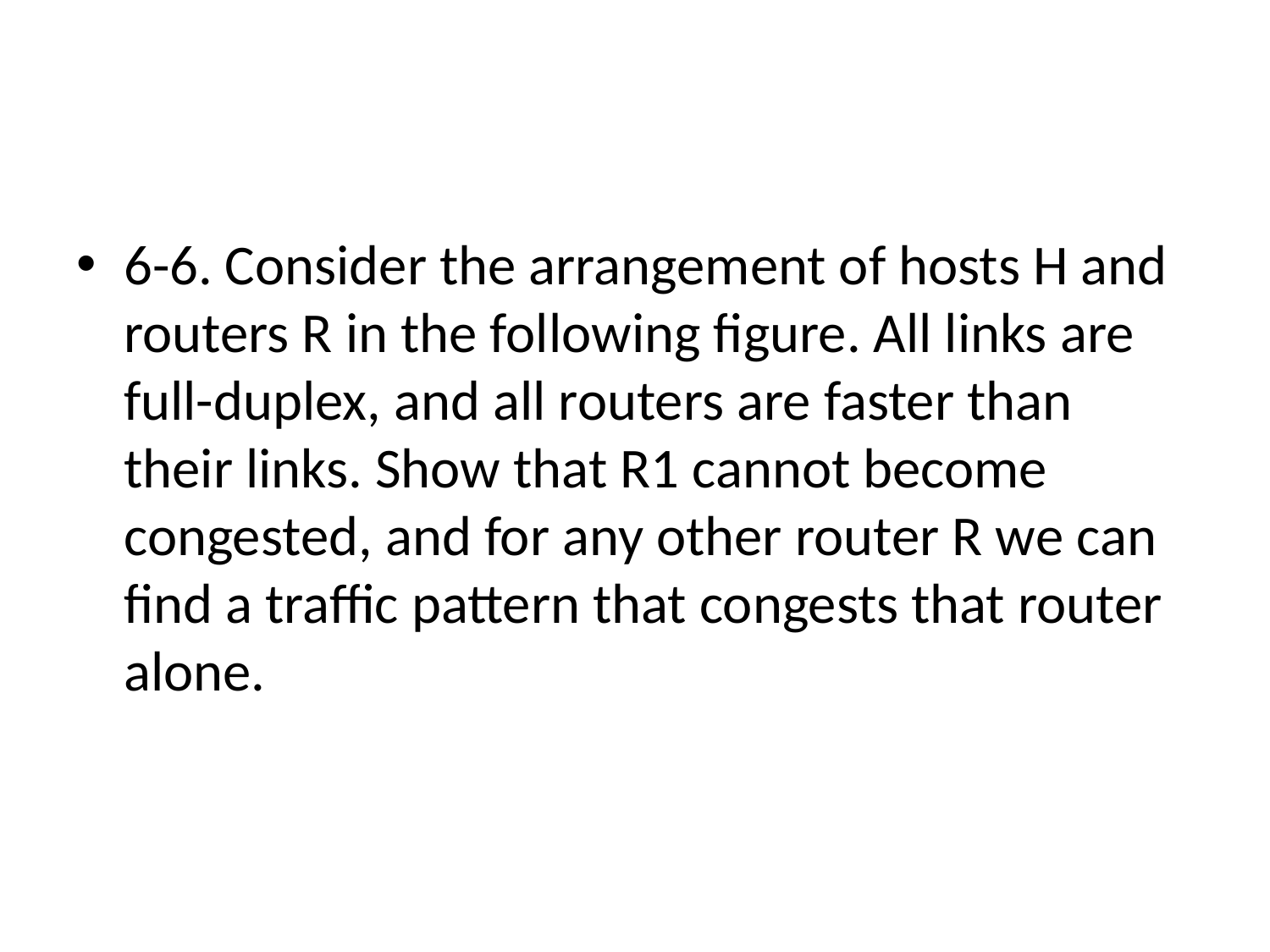

#
6-6. Consider the arrangement of hosts H and routers R in the following figure. All links are full-duplex, and all routers are faster than their links. Show that R1 cannot become congested, and for any other router R we can find a traffic pattern that congests that router alone.